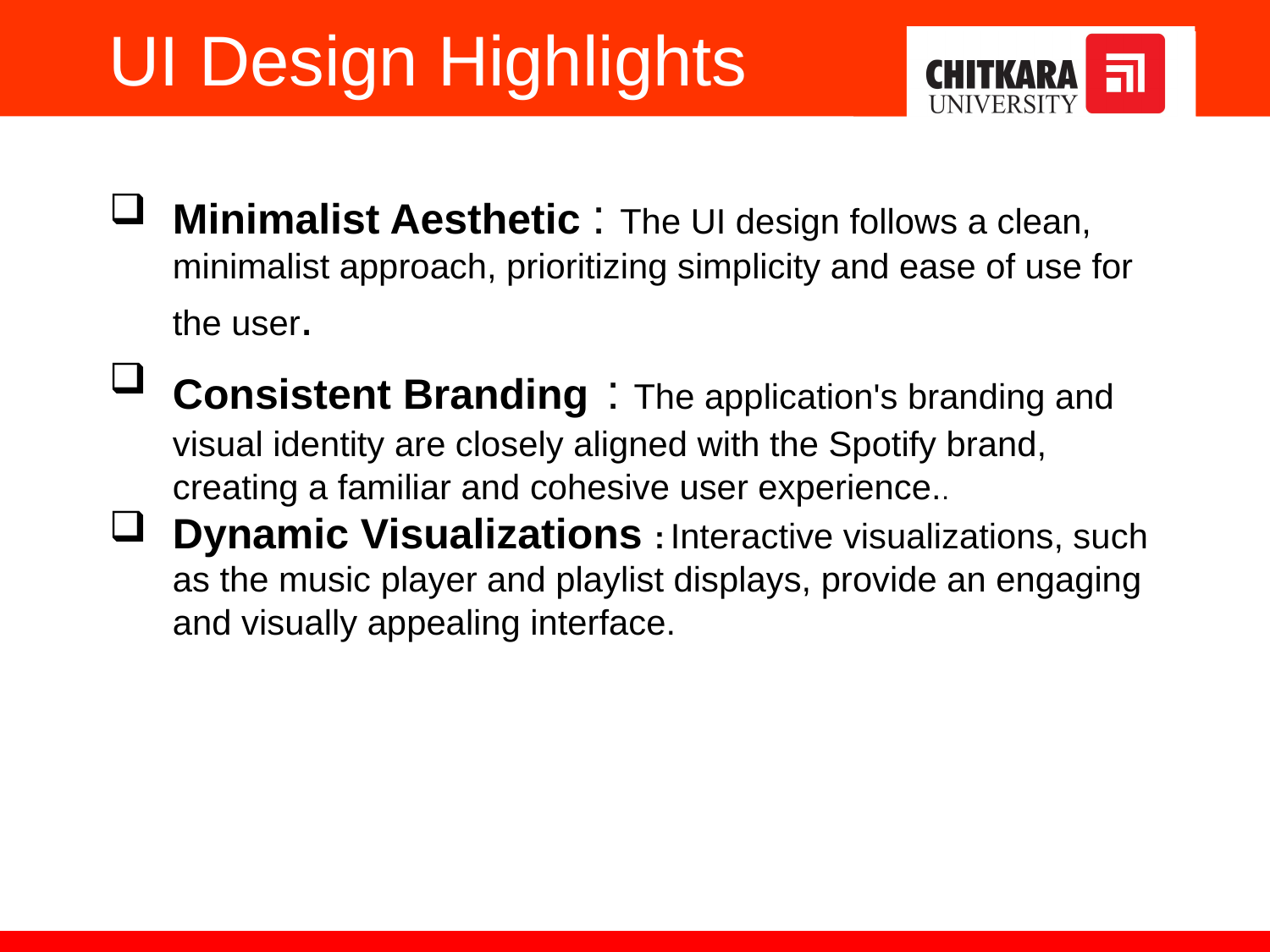

UI Design Highlights
Minimalist Aesthetic : The UI design follows a clean, minimalist approach, prioritizing simplicity and ease of use for the user.
Consistent Branding : The application's branding and visual identity are closely aligned with the Spotify brand, creating a familiar and cohesive user experience..
Dynamic Visualizations : Interactive visualizations, such as the music player and playlist displays, provide an engaging and visually appealing interface.